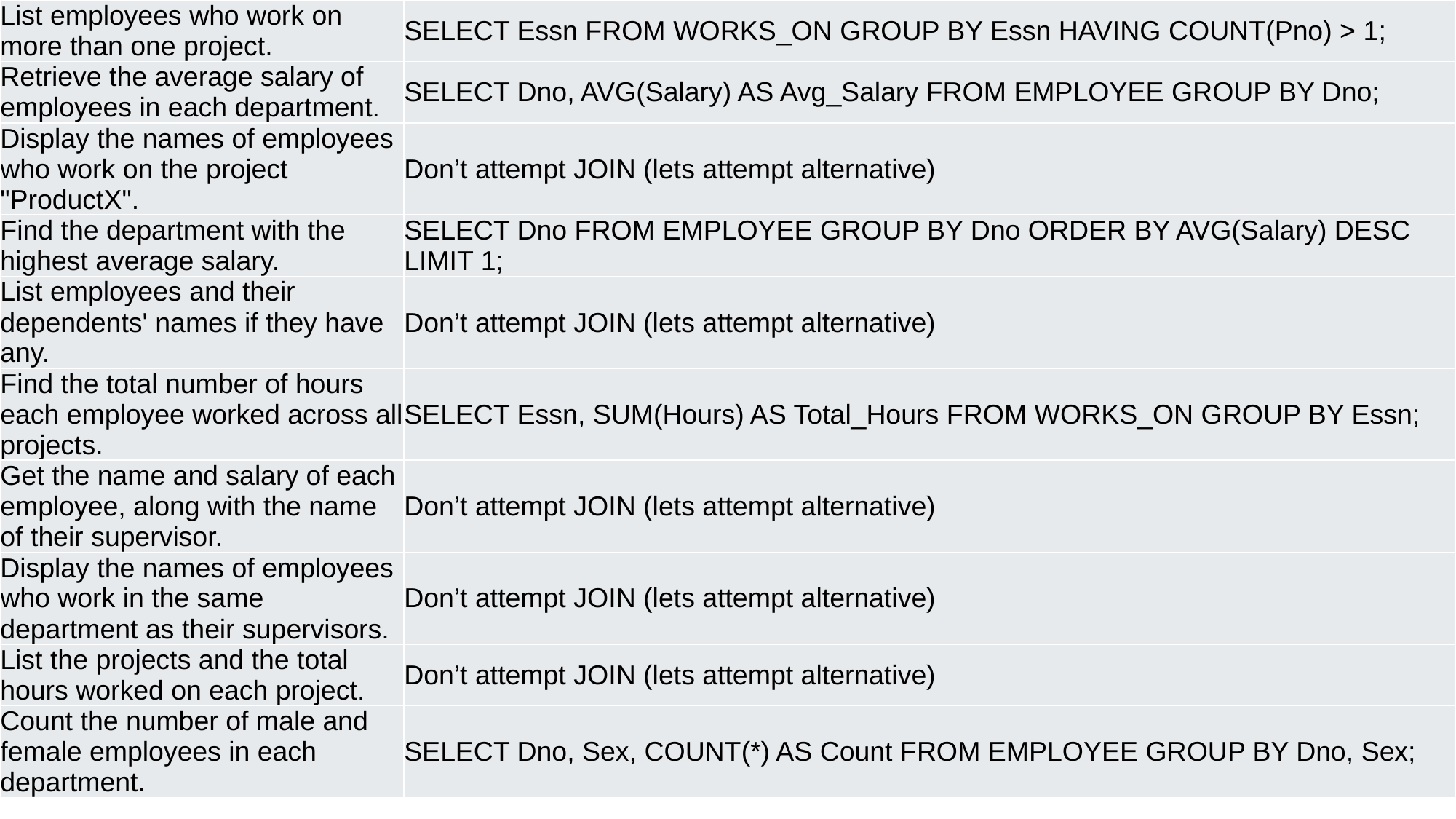

| List employees who work on more than one project. | SELECT Essn FROM WORKS\_ON GROUP BY Essn HAVING COUNT(Pno) > 1; |
| --- | --- |
| Retrieve the average salary of employees in each department. | SELECT Dno, AVG(Salary) AS Avg\_Salary FROM EMPLOYEE GROUP BY Dno; |
| Display the names of employees who work on the project "ProductX". | Don’t attempt JOIN (lets attempt alternative) |
| Find the department with the highest average salary. | SELECT Dno FROM EMPLOYEE GROUP BY Dno ORDER BY AVG(Salary) DESC LIMIT 1; |
| List employees and their dependents' names if they have any. | Don’t attempt JOIN (lets attempt alternative) |
| Find the total number of hours each employee worked across all projects. | SELECT Essn, SUM(Hours) AS Total\_Hours FROM WORKS\_ON GROUP BY Essn; |
| Get the name and salary of each employee, along with the name of their supervisor. | Don’t attempt JOIN (lets attempt alternative) |
| Display the names of employees who work in the same department as their supervisors. | Don’t attempt JOIN (lets attempt alternative) |
| List the projects and the total hours worked on each project. | Don’t attempt JOIN (lets attempt alternative) |
| Count the number of male and female employees in each department. | SELECT Dno, Sex, COUNT(\*) AS Count FROM EMPLOYEE GROUP BY Dno, Sex; |